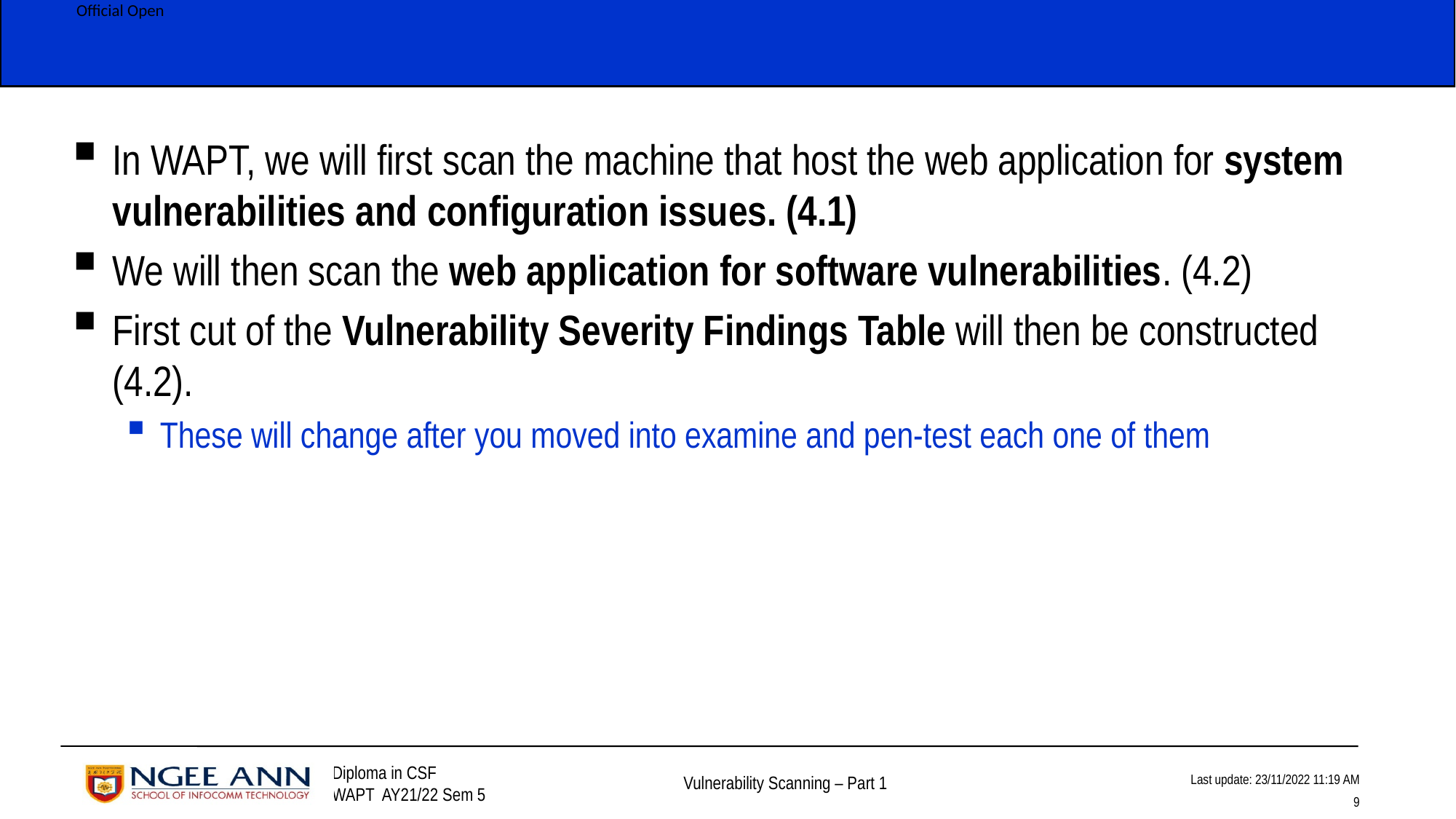

In WAPT, we will first scan the machine that host the web application for system vulnerabilities and configuration issues. (4.1)
We will then scan the web application for software vulnerabilities. (4.2)
First cut of the Vulnerability Severity Findings Table will then be constructed (4.2).
These will change after you moved into examine and pen-test each one of them